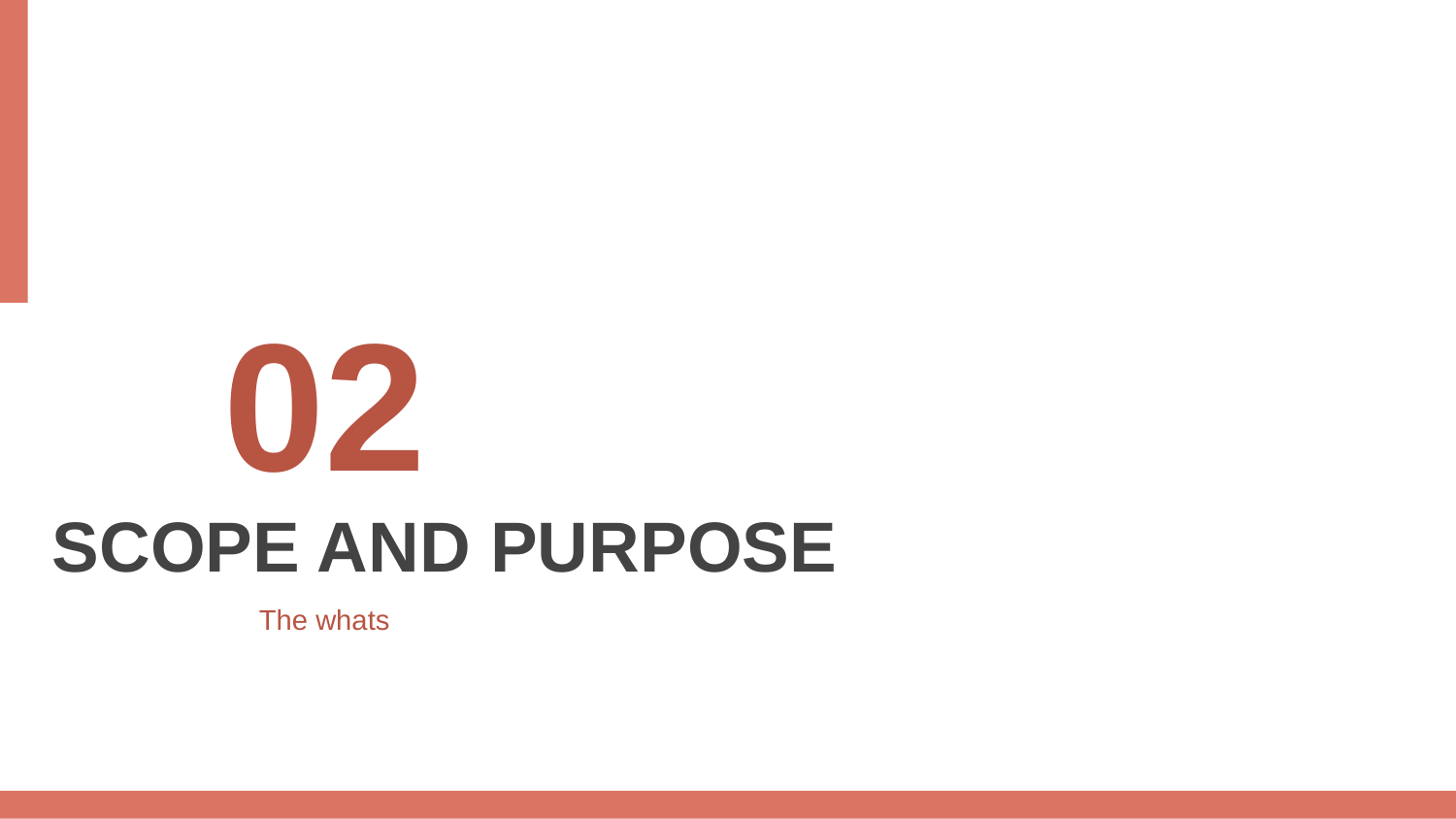

02
# SCOPE AND PURPOSE
The whats